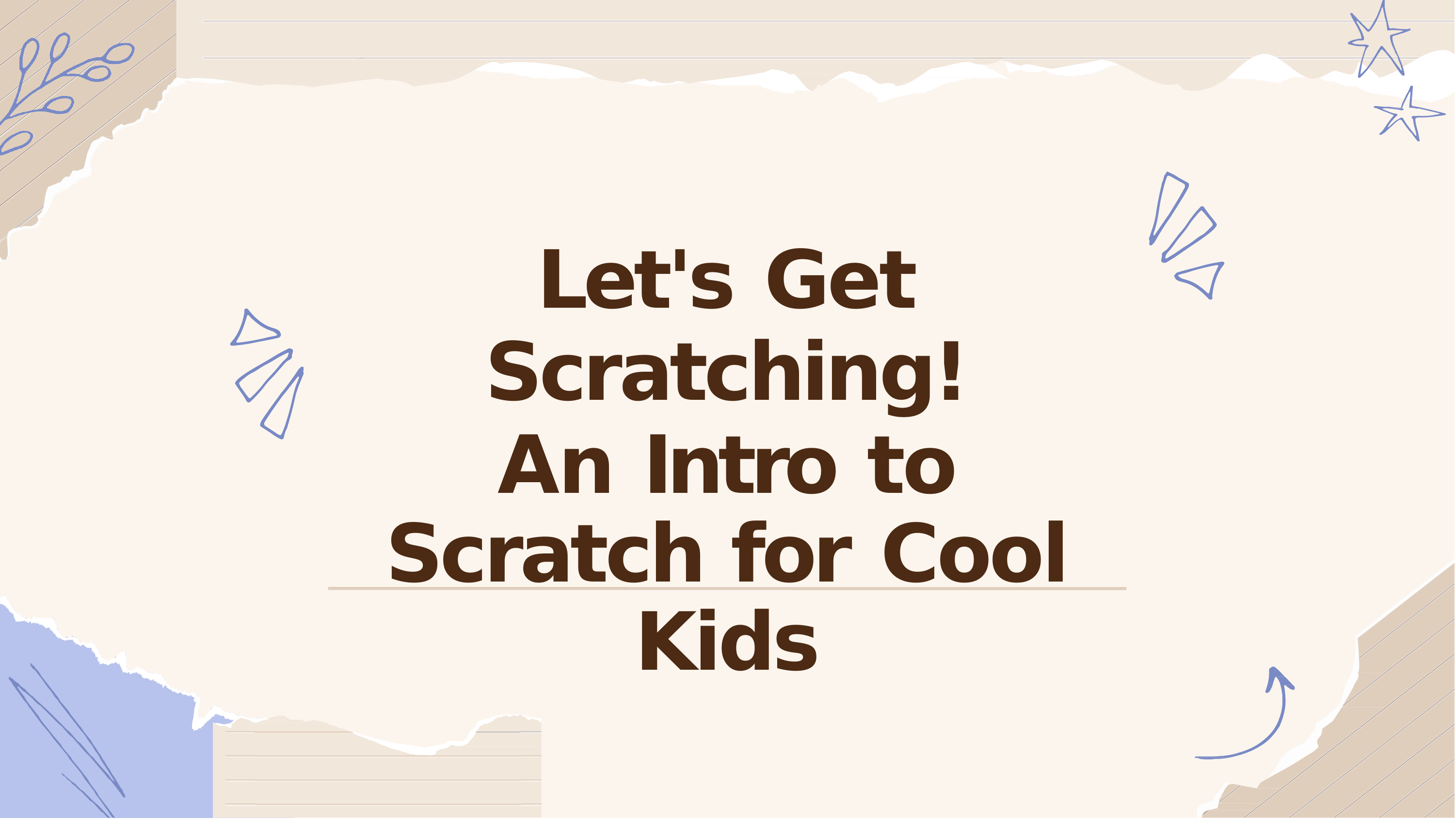

# Let's Get Scratching!
An Intro to Scratch for Cool Kids